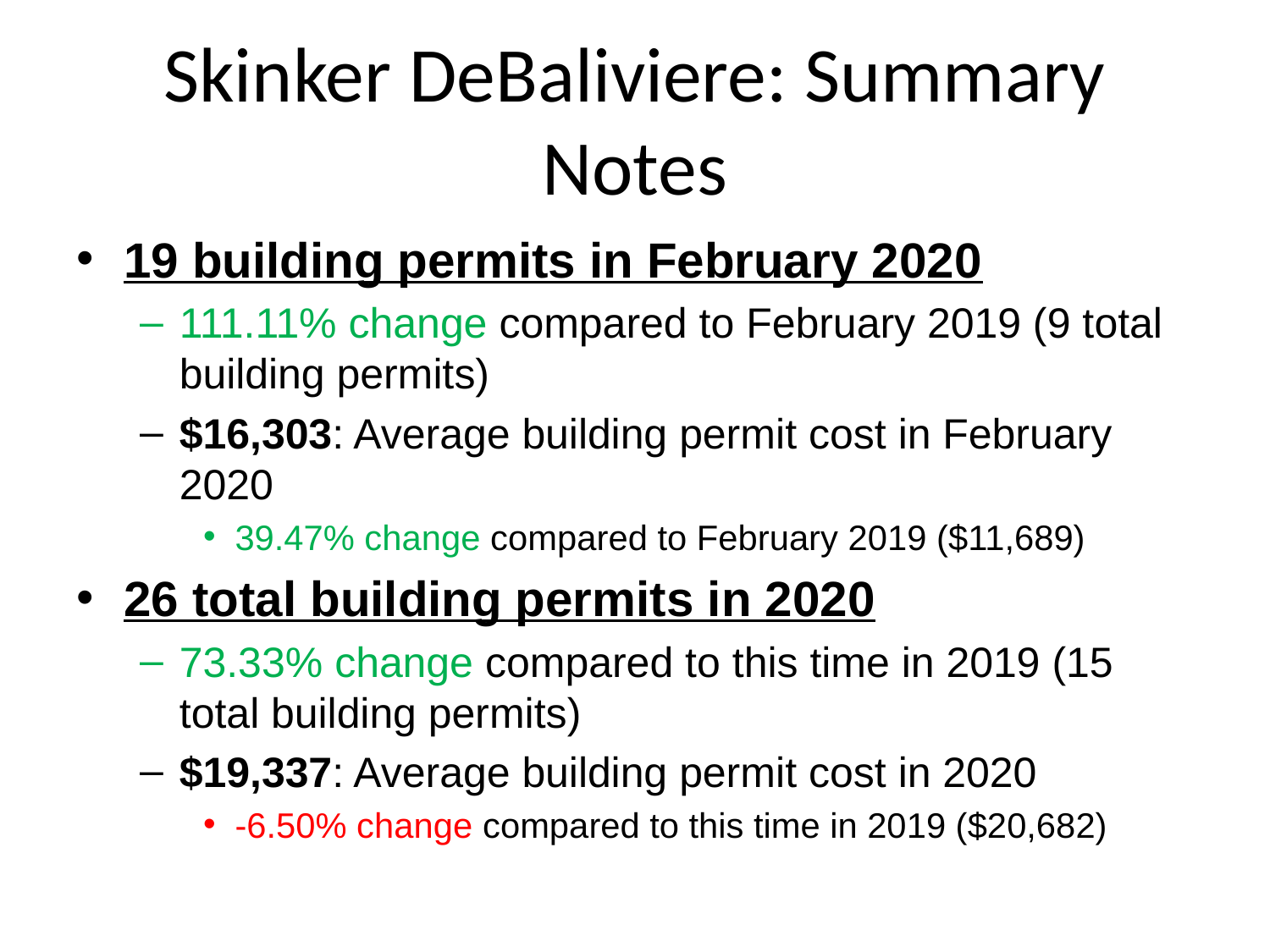

# Skinker DeBaliviere: Summary Notes
19 building permits in February 2020
111.11% change compared to February 2019 (9 total building permits)
$16,303: Average building permit cost in February 2020
39.47% change compared to February 2019 ($11,689)
26 total building permits in 2020
73.33% change compared to this time in 2019 (15 total building permits)
$19,337: Average building permit cost in 2020
-6.50% change compared to this time in 2019 ($20,682)